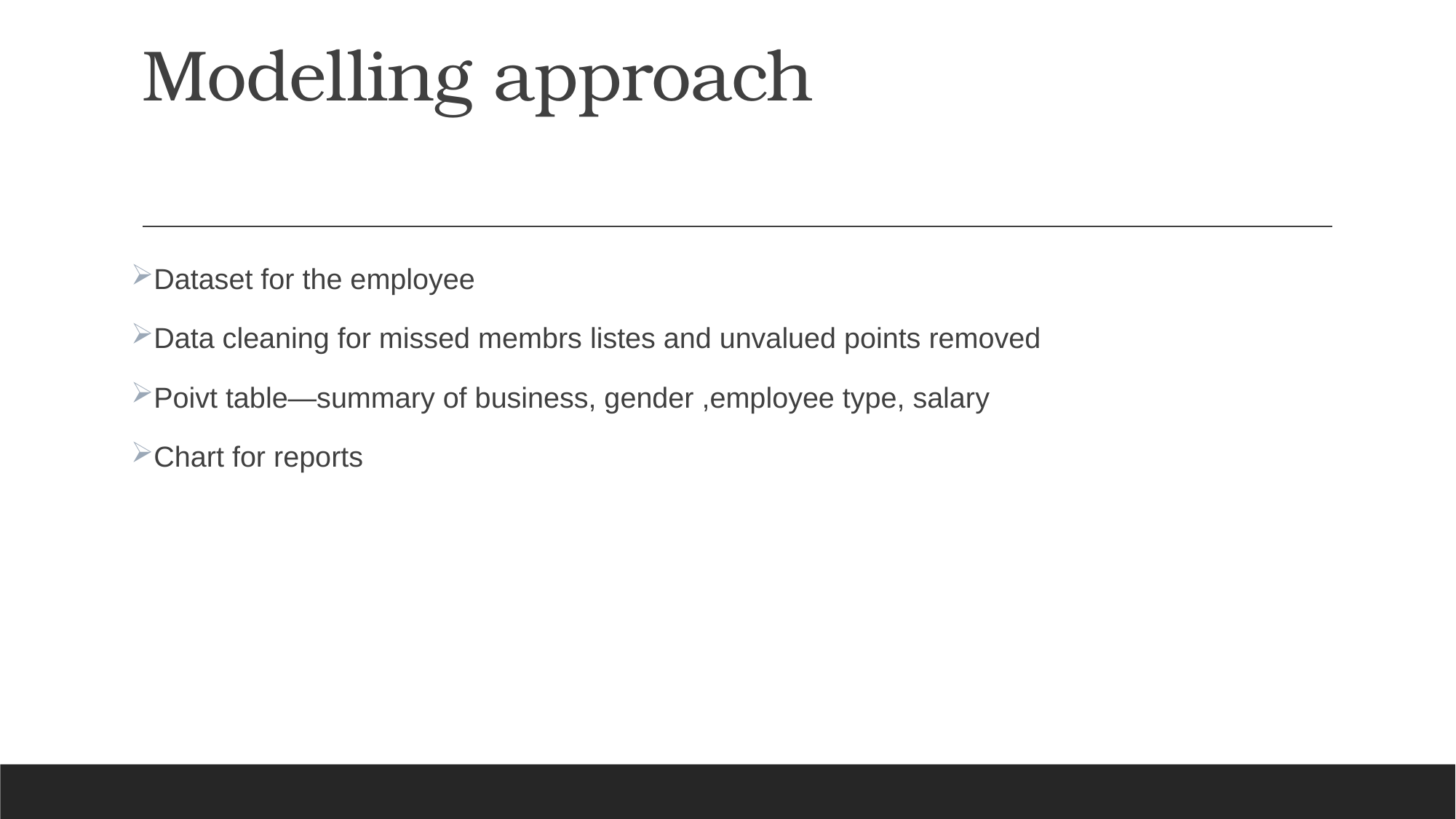

# Modelling approach
Dataset for the employee
Data cleaning for missed membrs listes and unvalued points removed
Poivt table—summary of business, gender ,employee type, salary
Chart for reports